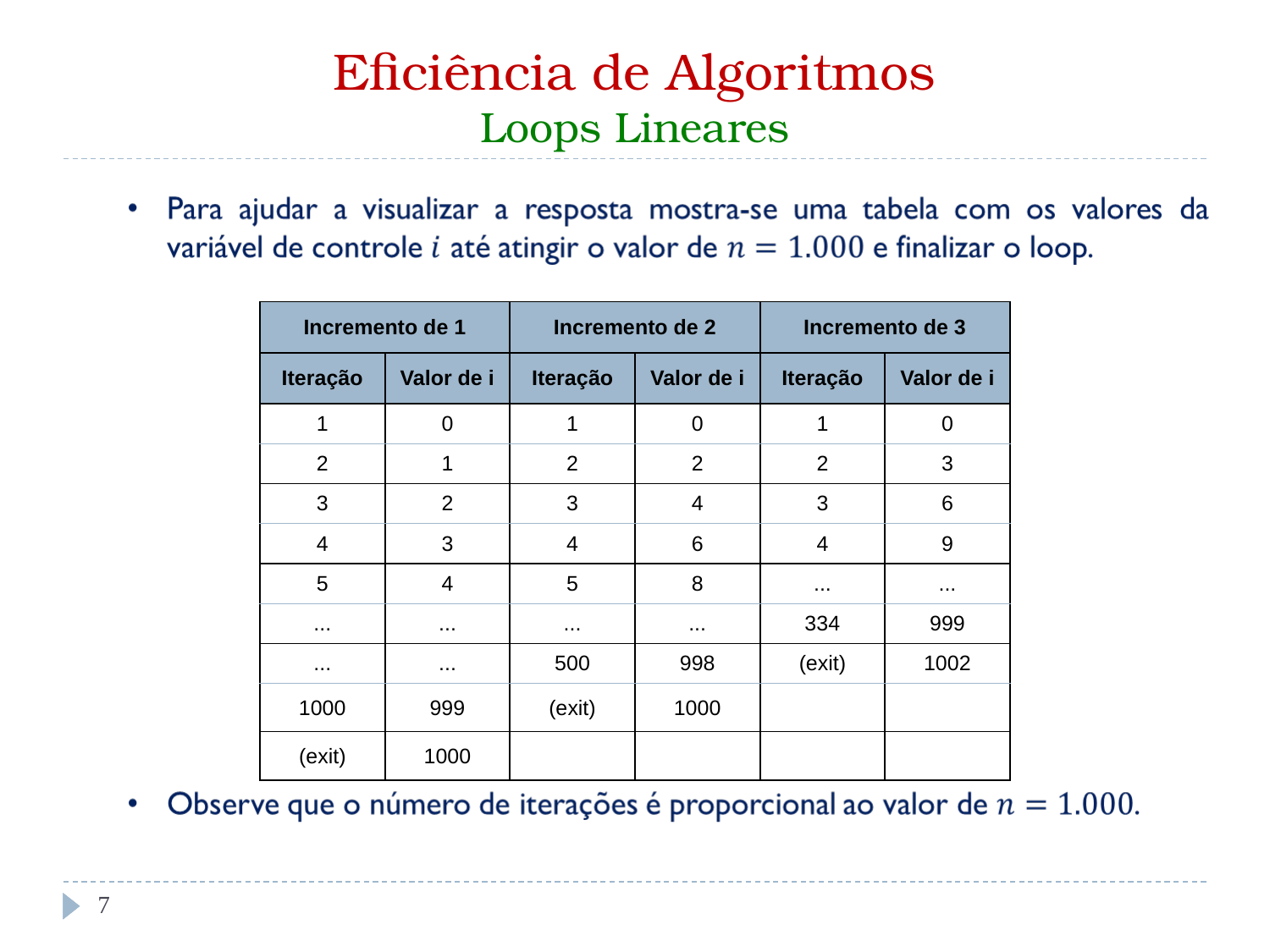

Eficiência de Algoritmos
Loops Lineares

| Incremento de 1 |  | Incremento de 2 |  | Incremento de 3 |  |
| --- | --- | --- | --- | --- | --- |
| Iteração | Valor de i | Iteração | Valor de i | Iteração | Valor de i |
| 1 | 0 | 1 | 0 | 1 | 0 |
| 2 | 1 | 2 | 2 | 2 | 3 |
| 3 | 2 | 3 | 4 | 3 | 6 |
| 4 | 3 | 4 | 6 | 4 | 9 |
| 5 | 4 | 5 | 8 | ... | ... |
| ... | ... | ... | ... | 334 | 999 |
| ... | ... | 500 | 998 | (exit) | 1002 |
| 1000 | 999 | (exit) | 1000 |  |  |
| (exit) | 1000 |  |  |  |  |

7